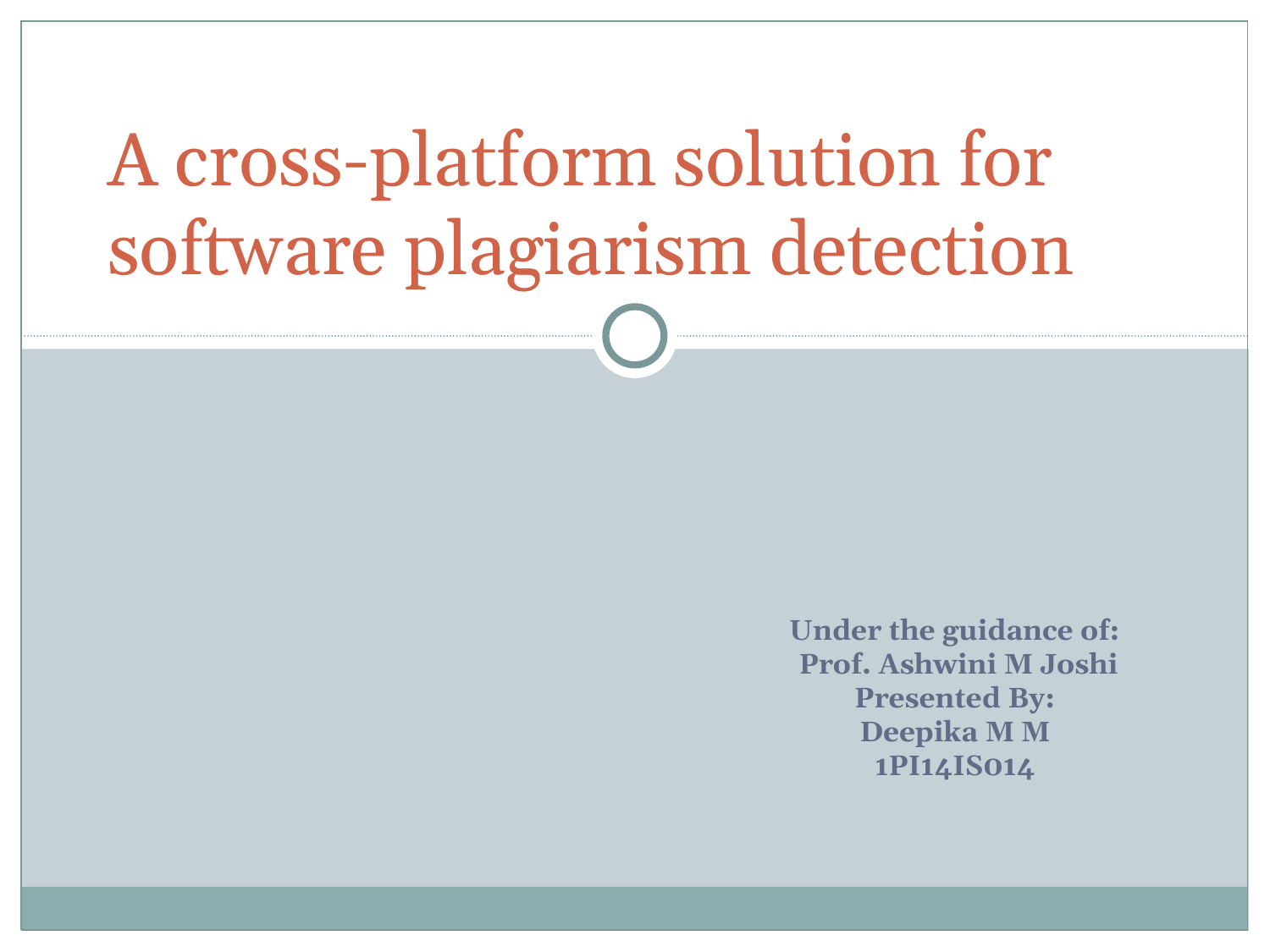

A cross-platform solution for software plagiarism detection
Under the guidance of:
 Prof. Ashwini M Joshi
Presented By:
Deepika M M
1PI14IS014